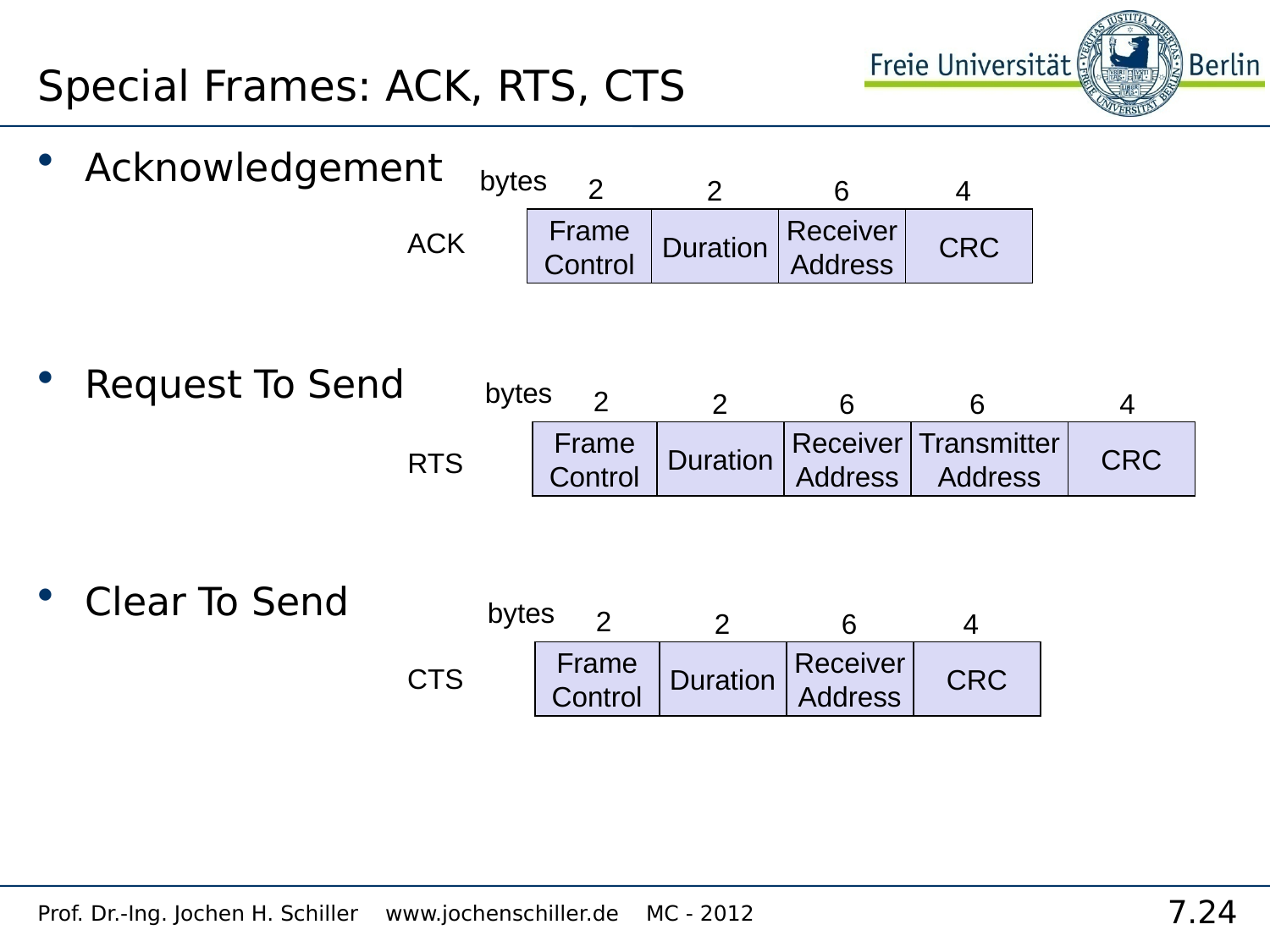

# Special Frames: ACK, RTS, CTS
Acknowledgement

Request To Send

Clear To Send
bytes
2
2
6
4
Frame
Control
Duration
Receiver
Address
CRC
ACK
bytes
2
2
6
6
4
Frame
Control
Duration
Receiver
Address
Transmitter
Address
CRC
RTS
bytes
2
2
6
4
Frame
Control
Duration
Receiver
Address
CRC
CTS
Prof. Dr.-Ing. Jochen H. Schiller    www.jochenschiller.de    MC - 2012